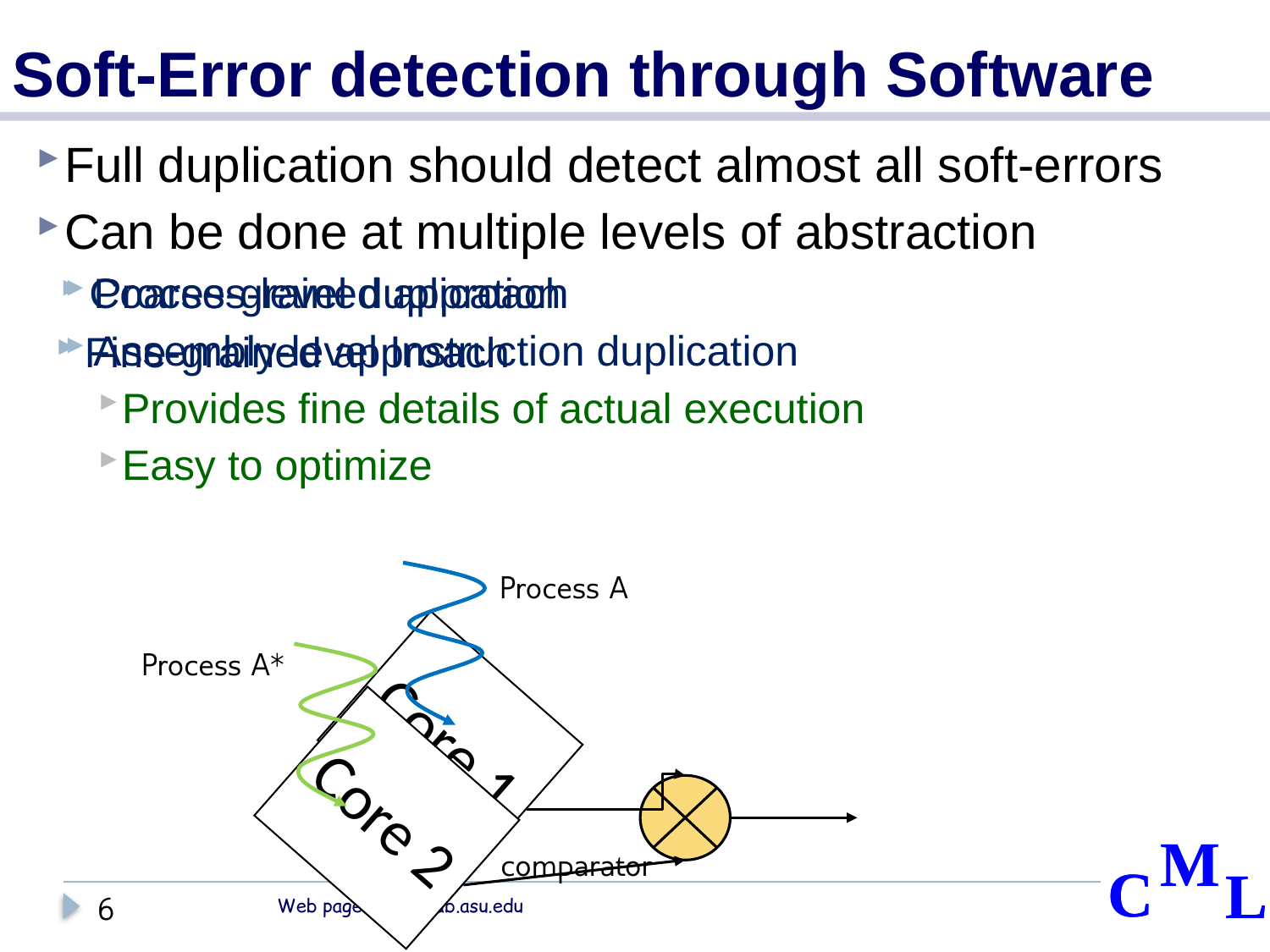

# Soft-Error detection through Software
Full duplication should detect almost all soft-errors
Can be done at multiple levels of abstraction
Process-level duplication
Assembly-level Instruction duplication
Provides fine details of actual execution
Easy to optimize

Coarse-grained approach

Fine-grained approach
Process A

Process A*

Core 1
Core 2

comparator
6